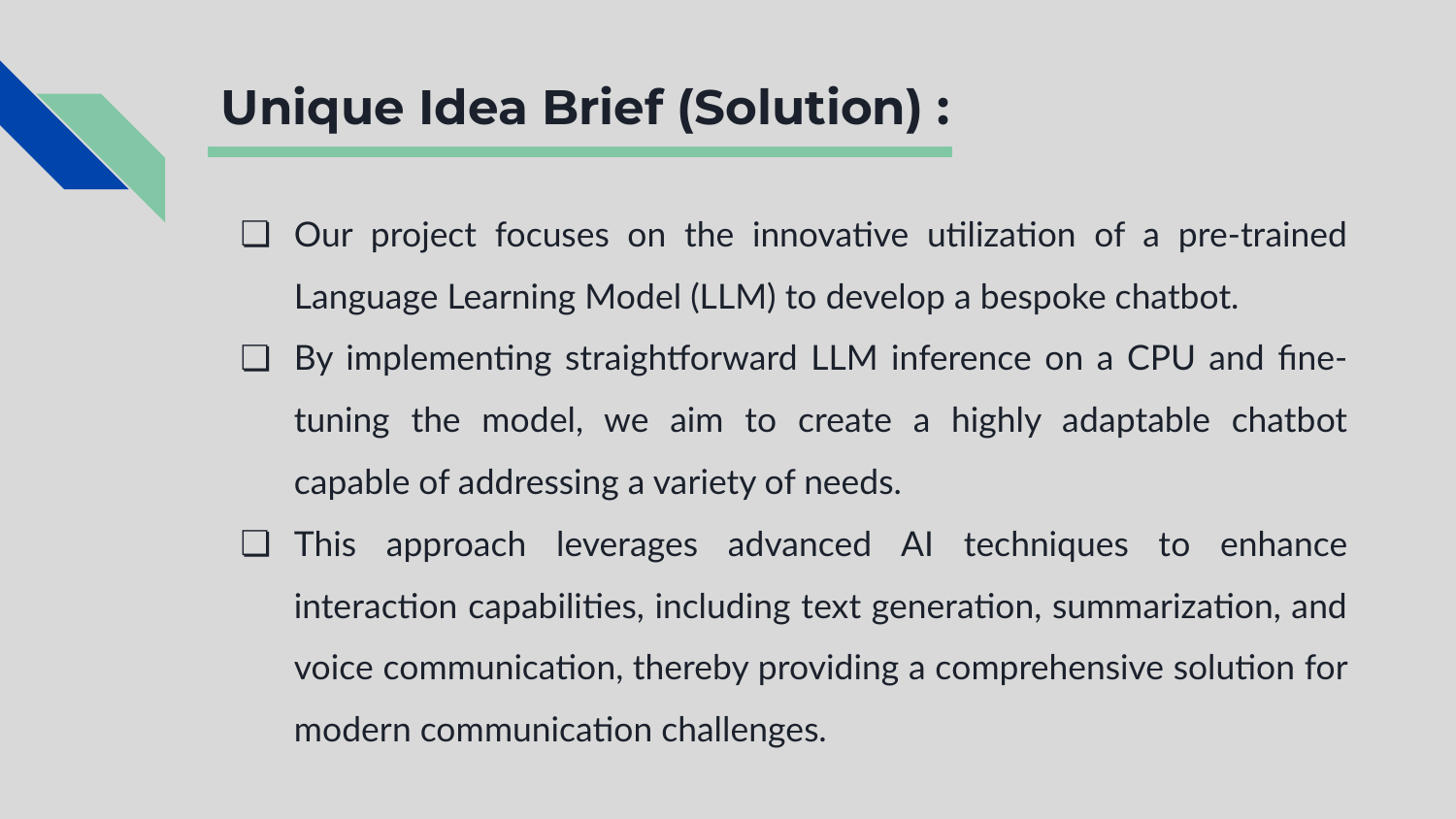

# Unique Idea Brief (Solution) :

Our project focuses on the innovative utilization of a pre-trained Language Learning Model (LLM) to develop a bespoke chatbot.
By implementing straightforward LLM inference on a CPU and fine-tuning the model, we aim to create a highly adaptable chatbot capable of addressing a variety of needs.
This approach leverages advanced AI techniques to enhance interaction capabilities, including text generation, summarization, and voice communication, thereby providing a comprehensive solution for modern communication challenges.